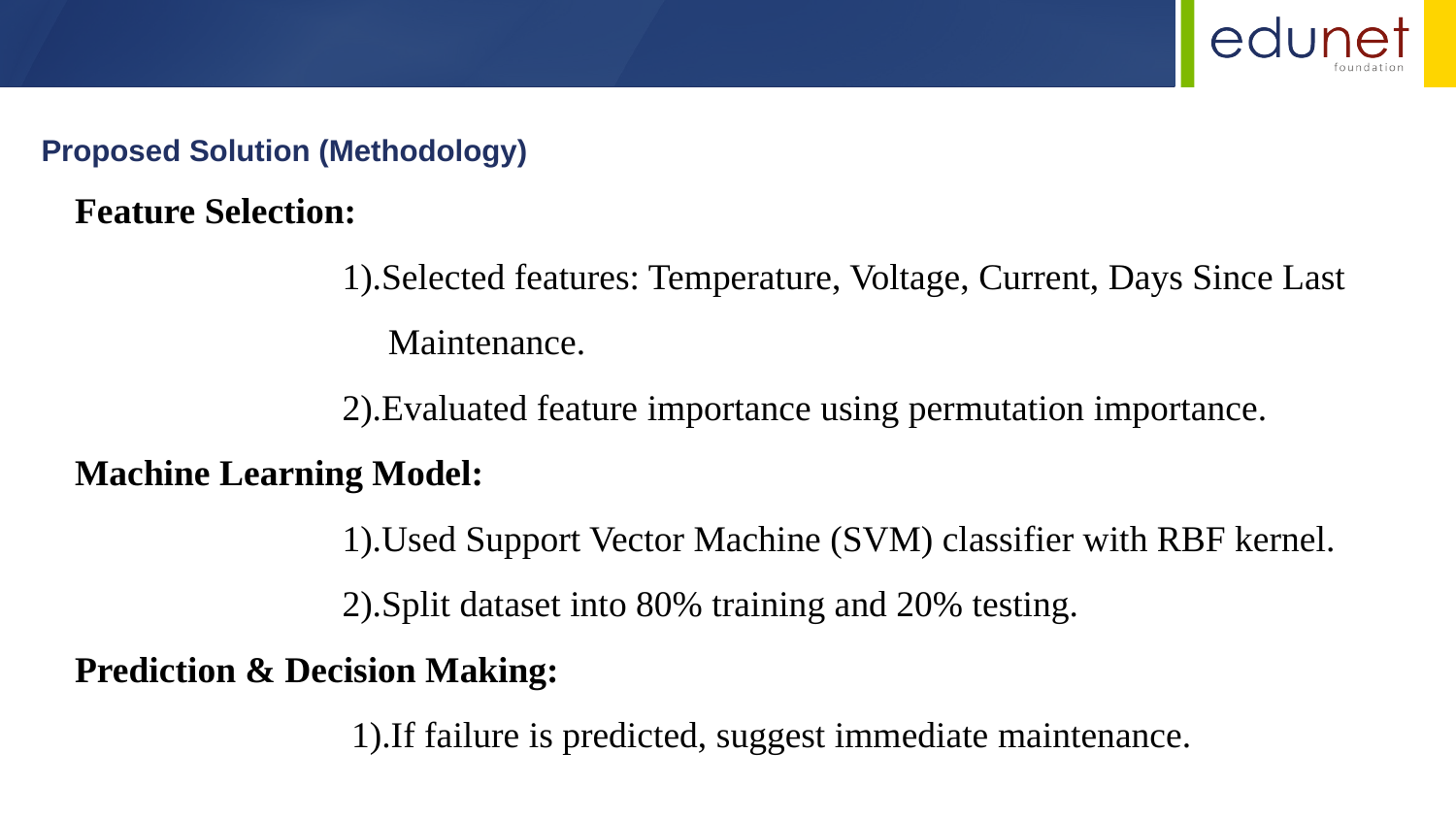

Proposed Solution (Methodology)

Feature Selection:
                             1).Selected features: Temperature, Voltage, Current, Days Since Last
                                  Maintenance.
                             2).Evaluated feature importance using permutation importance.
Machine Learning Model:
                             1).Used Support Vector Machine (SVM) classifier with RBF kernel.
                             2).Split dataset into 80% training and 20% testing.
Prediction & Decision Making:
                              1).If failure is predicted, suggest immediate maintenance.